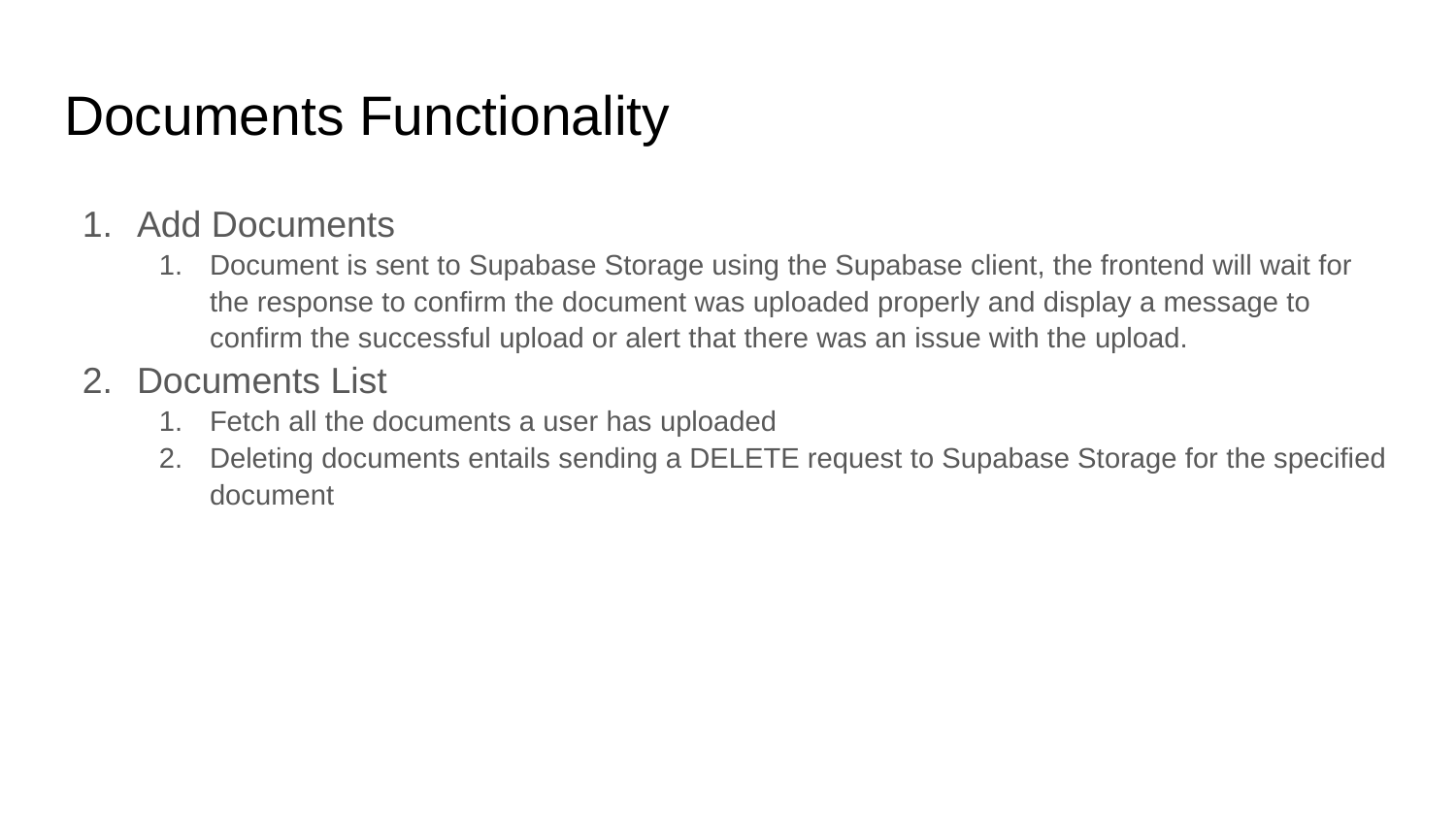

# Documents Functionality
Add Documents
Document is sent to Supabase Storage using the Supabase client, the frontend will wait for the response to confirm the document was uploaded properly and display a message to confirm the successful upload or alert that there was an issue with the upload.
Documents List
Fetch all the documents a user has uploaded
Deleting documents entails sending a DELETE request to Supabase Storage for the specified document